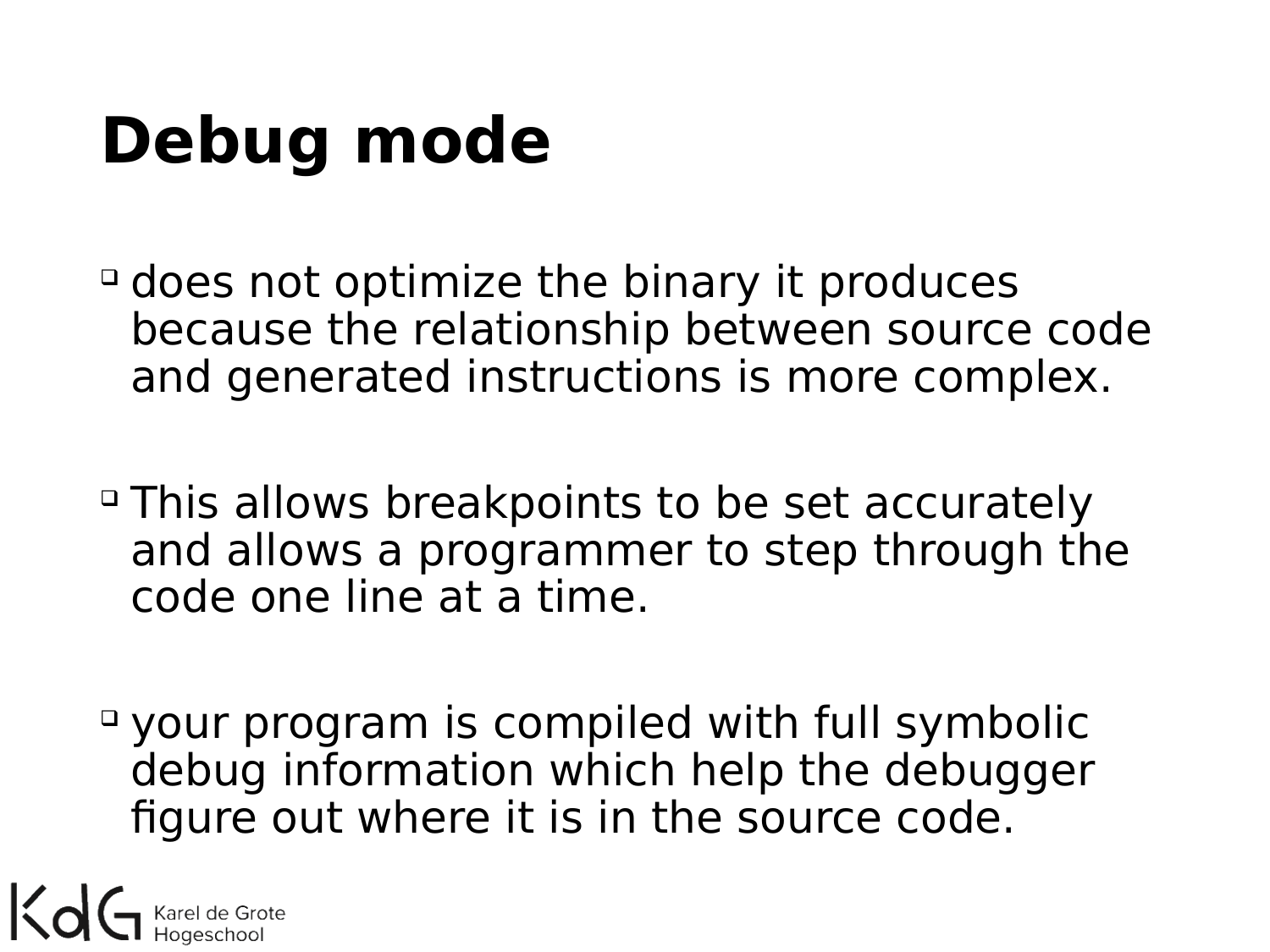

# Debug mode
does not optimize the binary it produces because the relationship between source code and generated instructions is more complex.

This allows breakpoints to be set accurately and allows a programmer to step through the code one line at a time.

your program is compiled with full symbolic debug information which help the debugger figure out where it is in the source code.